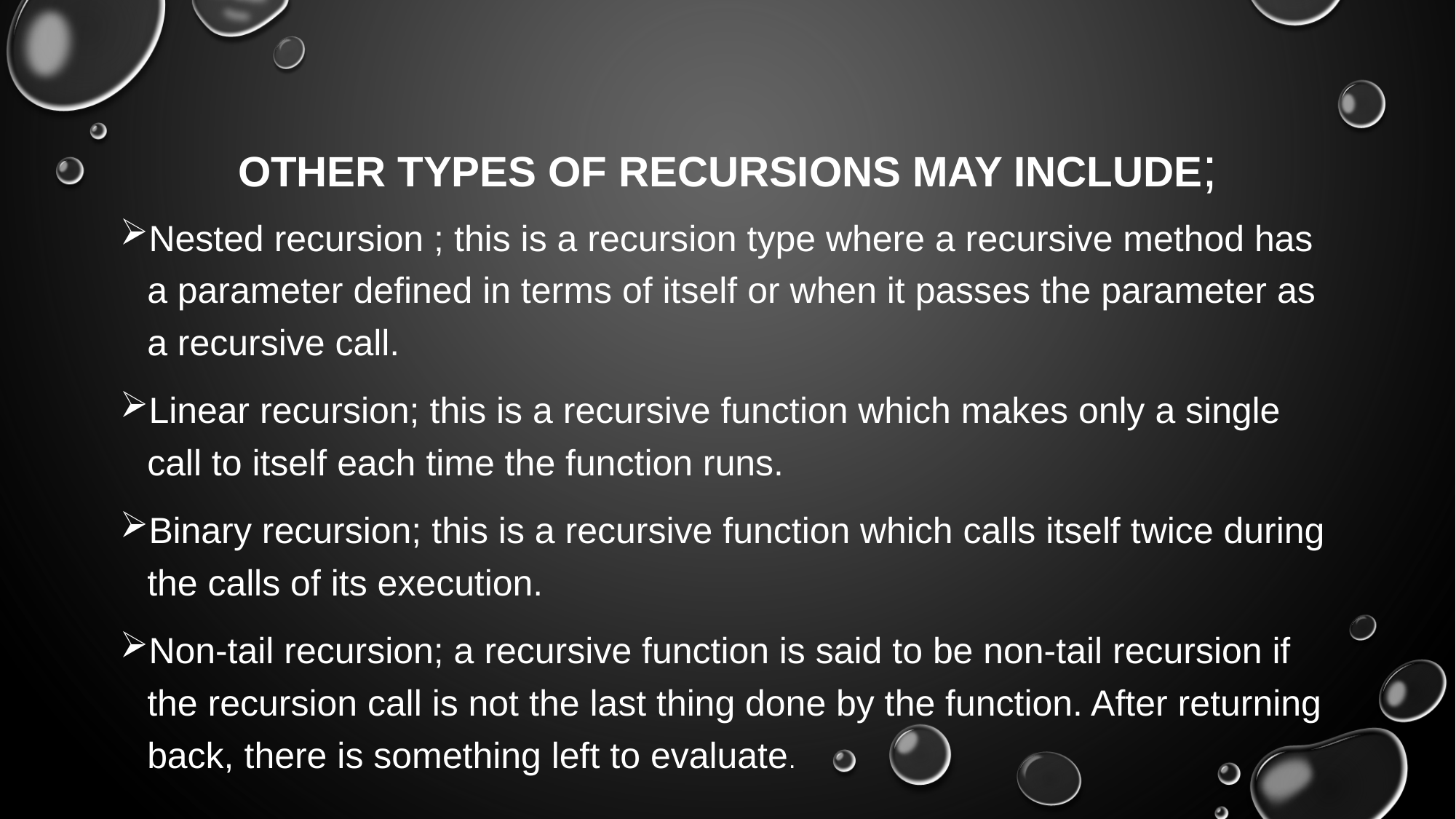

# OTHER TYPES OF RECURSIONS MAY INCLUDE;
Nested recursion ; this is a recursion type where a recursive method has a parameter defined in terms of itself or when it passes the parameter as a recursive call.
Linear recursion; this is a recursive function which makes only a single call to itself each time the function runs.
Binary recursion; this is a recursive function which calls itself twice during the calls of its execution.
Non-tail recursion; a recursive function is said to be non-tail recursion if the recursion call is not the last thing done by the function. After returning back, there is something left to evaluate.